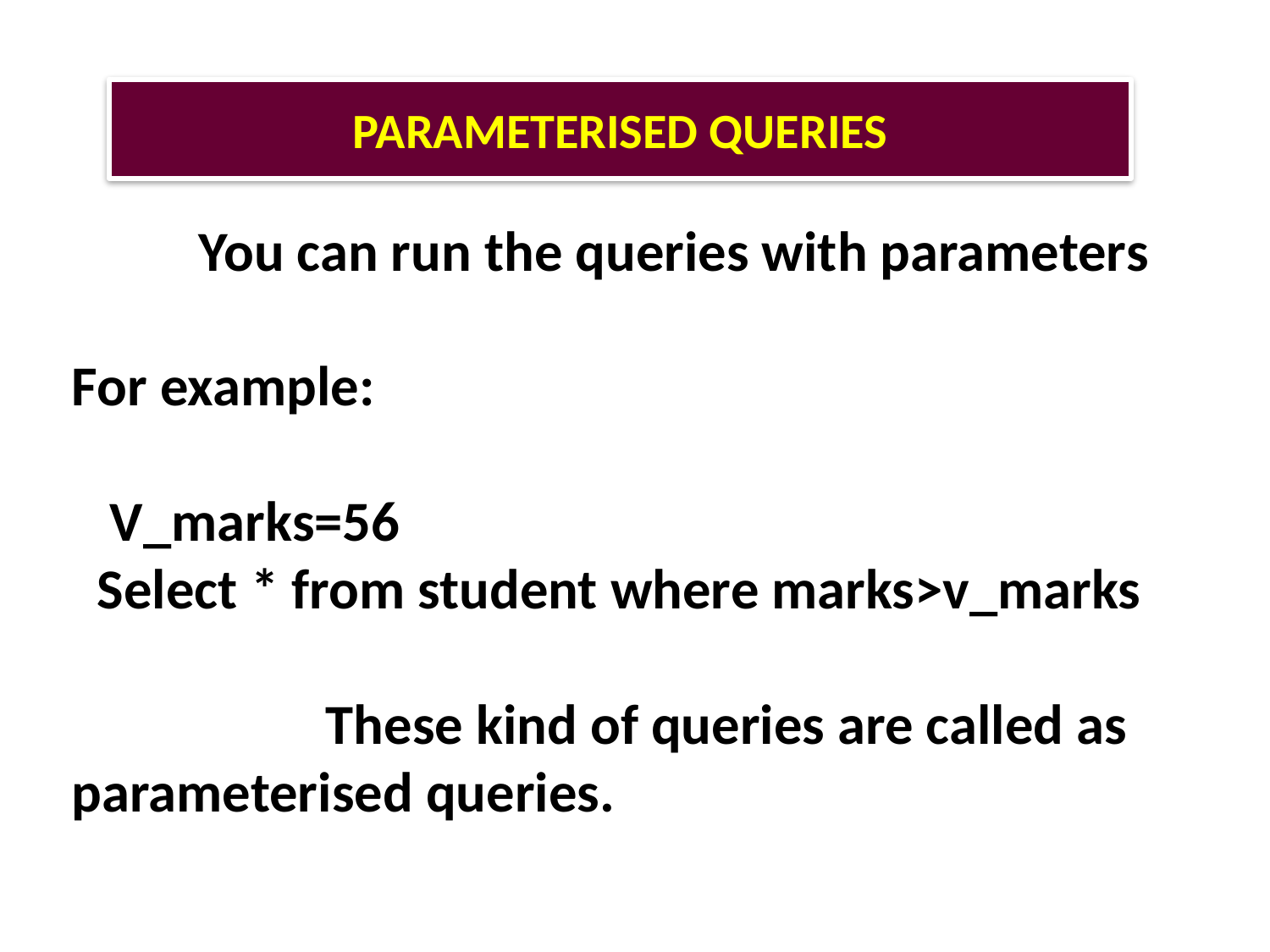

PARAMETERISED QUERIES
	You can run the queries with parameters

For example:

   V_marks=56
  Select * from student where marks>v_marks

		These kind of queries are called as parameterised queries.